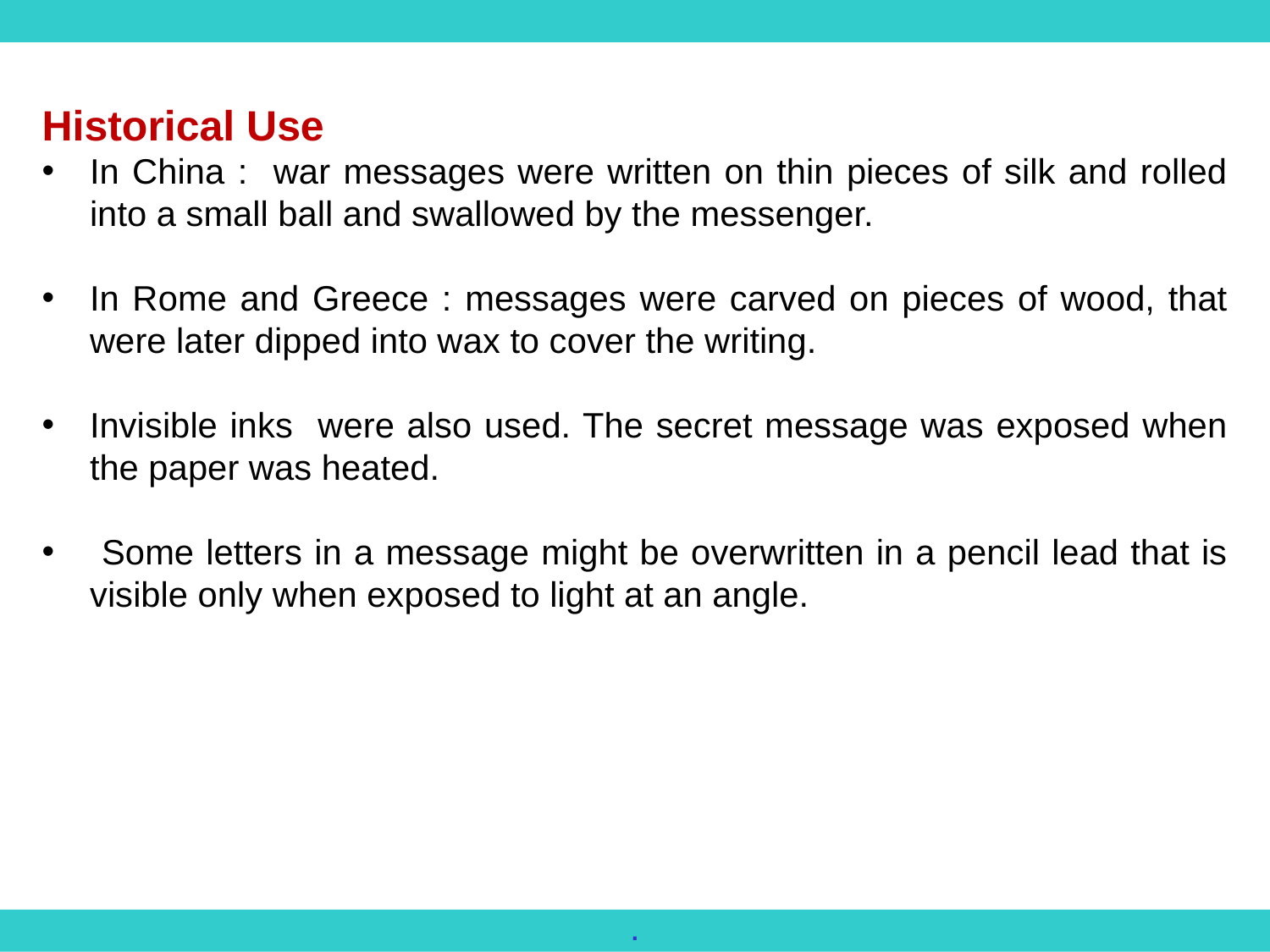

Historical Use
In China :  war messages were written on thin pieces of silk and rolled into a small ball and swallowed by the messenger.

In Rome and Greece : messages were carved on pieces of wood, that were later dipped into wax to cover the writing.

Invisible inks  were also used. The secret message was exposed when the paper was heated.

 Some letters in a message might be overwritten in a pencil lead that is visible only when exposed to light at an angle.

.